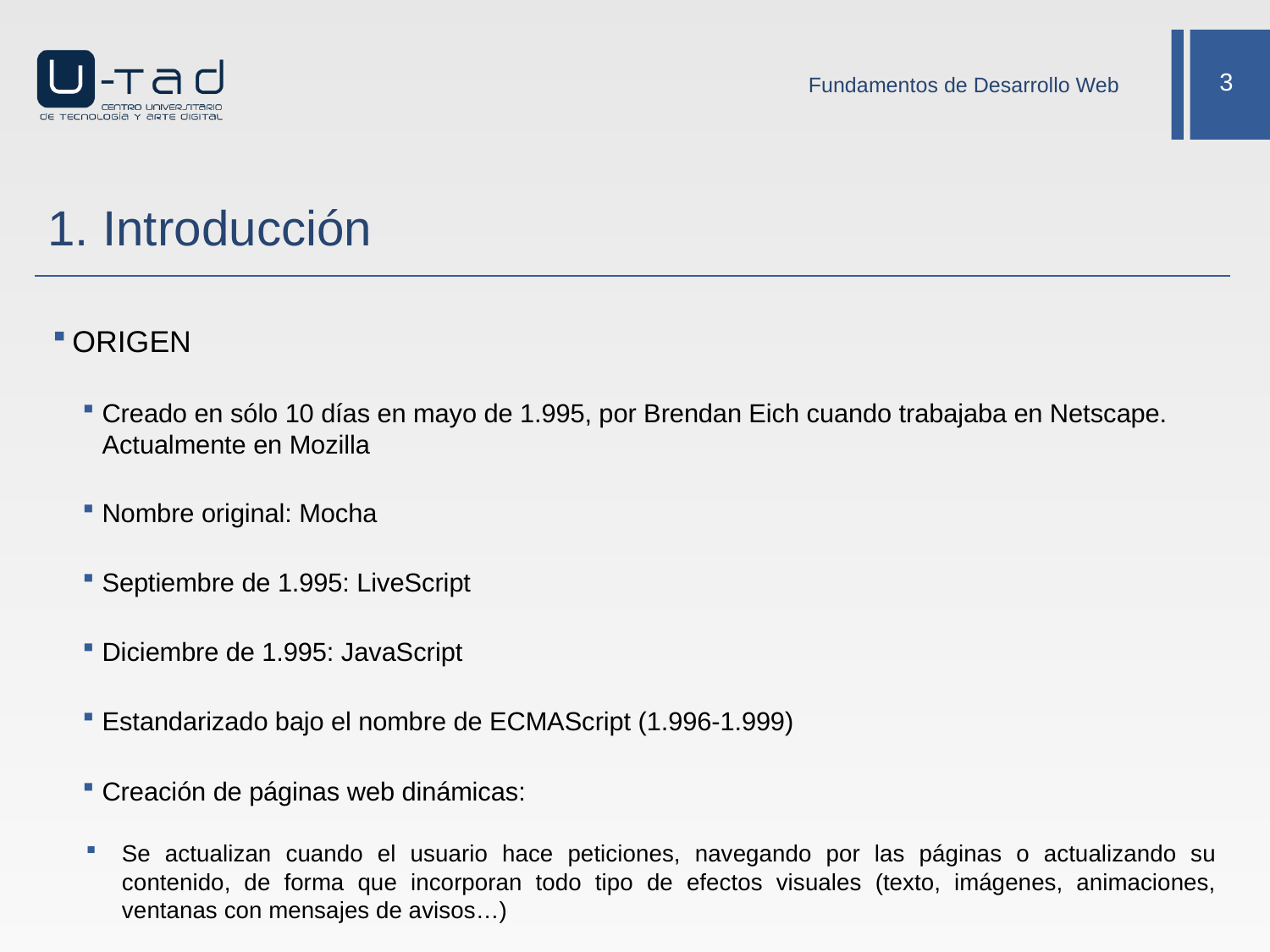

Fundamentos de Desarrollo Web
# 1. Introducción
ORIGEN

Creado en sólo 10 días en mayo de 1.995, por Brendan Eich cuando trabajaba en Netscape. Actualmente en Mozilla

Nombre original: Mocha

Septiembre de 1.995: LiveScript

Diciembre de 1.995: JavaScript

Estandarizado bajo el nombre de ECMAScript (1.996-1.999)

Creación de páginas web dinámicas:

Se actualizan cuando el usuario hace peticiones, navegando por las páginas o actualizando su contenido, de forma que incorporan todo tipo de efectos visuales (texto, imágenes, animaciones, ventanas con mensajes de avisos…)